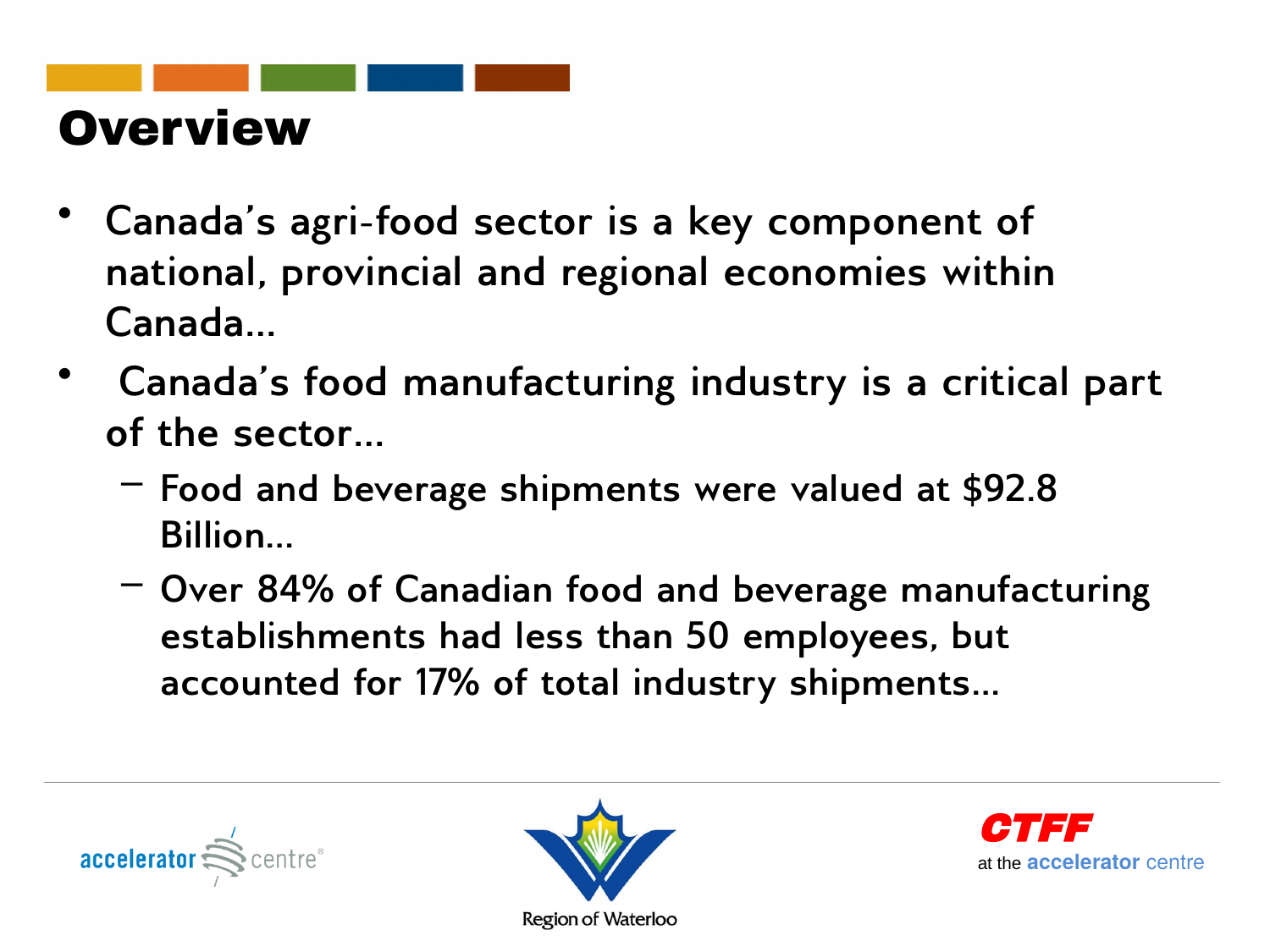

# Overview
Canada’s agri-food sector is a key component of national, provincial and regional economies within Canada…
 Canada’s food manufacturing industry is a critical part of the sector…
Food and beverage shipments were valued at $92.8 Billion…
Over 84% of Canadian food and beverage manufacturing establishments had less than 50 employees, but accounted for 17% of total industry shipments…